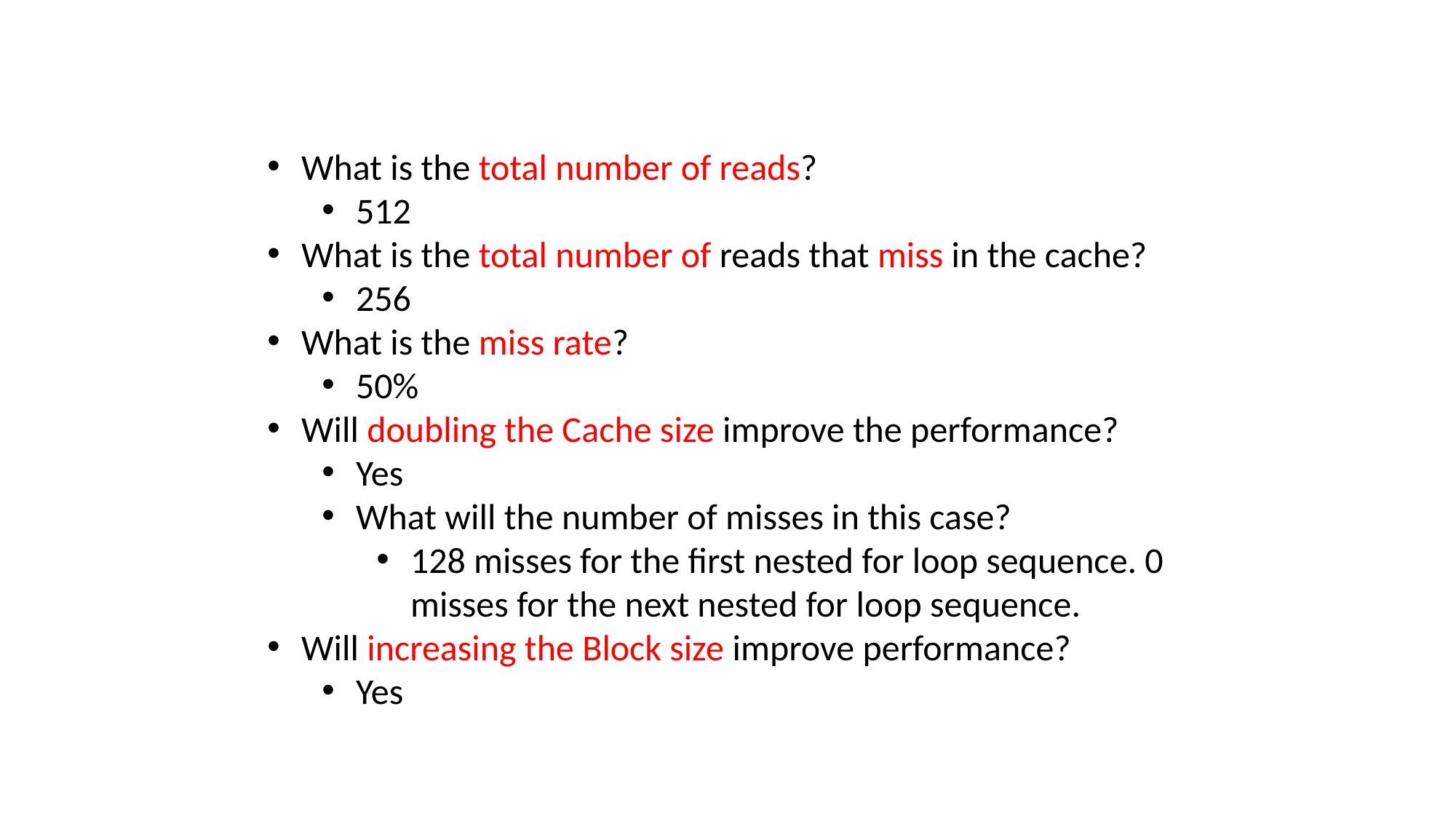

What is the total number of reads?
512
What is the total number of reads that miss in the cache?
256
What is the miss rate?
50%
Will doubling the Cache size improve the performance?
Yes
What will the number of misses in this case?
128 misses for the first nested for loop sequence. 0 misses for the next nested for loop sequence.
Will increasing the Block size improve performance?
Yes